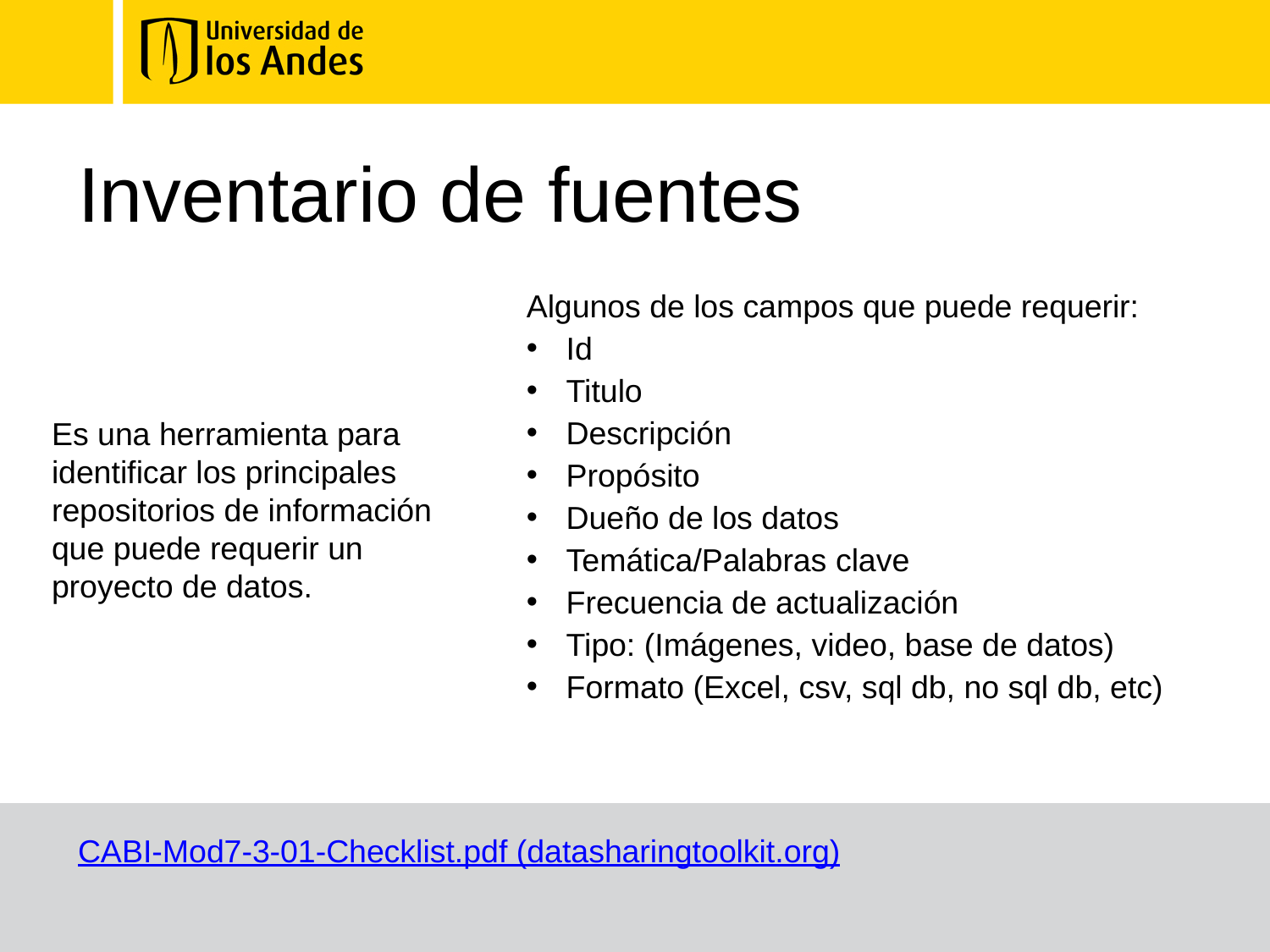

# Inventario de fuentes
Algunos de los campos que puede requerir:
Id
Titulo
Descripción
Propósito
Dueño de los datos
Temática/Palabras clave
Frecuencia de actualización
Tipo: (Imágenes, video, base de datos)
Formato (Excel, csv, sql db, no sql db, etc)
Es una herramienta para identificar los principales repositorios de información que puede requerir un proyecto de datos.
CABI-Mod7-3-01-Checklist.pdf (datasharingtoolkit.org)